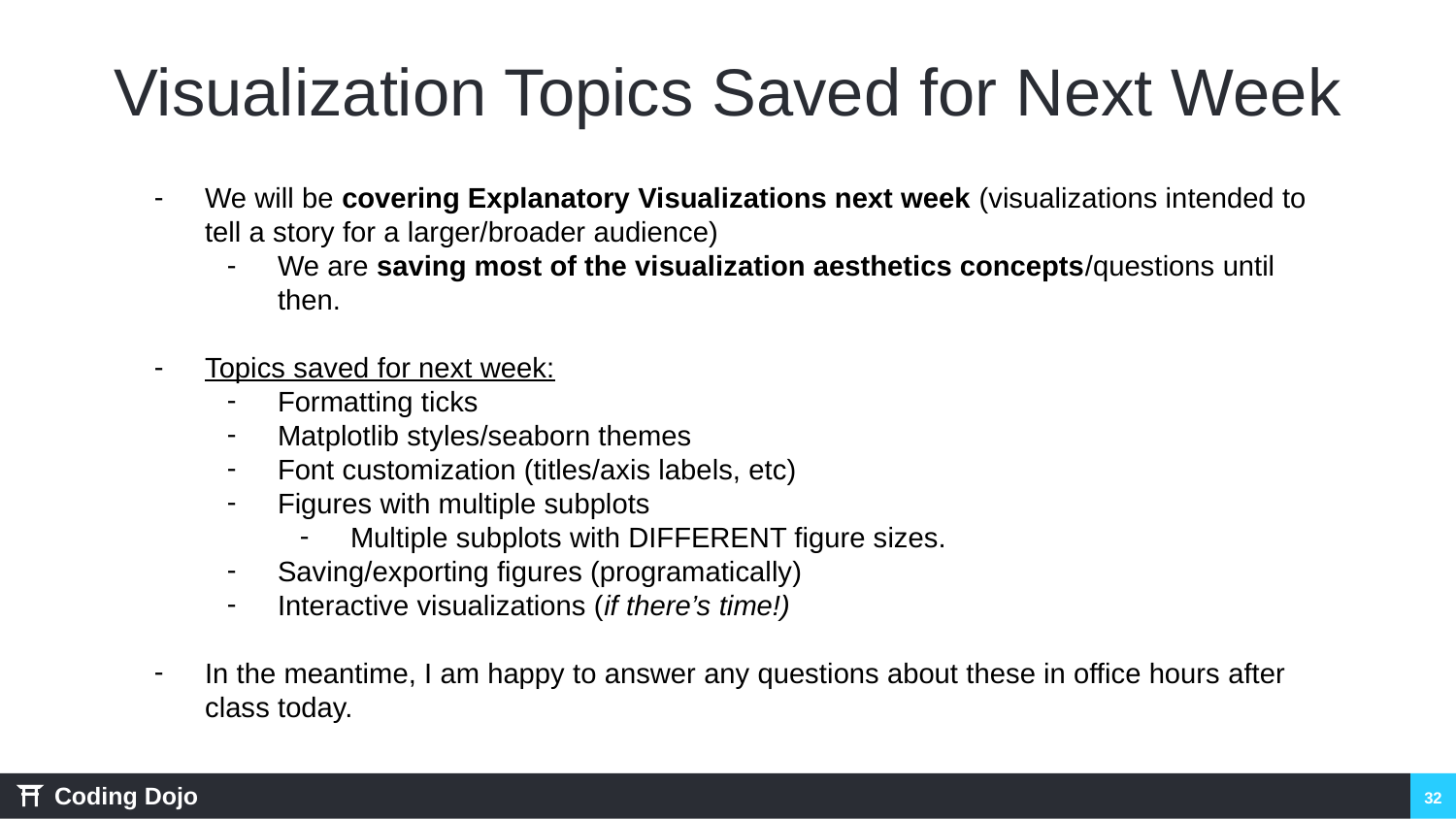

# Visualization Topics Saved for Next Week
We will be covering Explanatory Visualizations next week (visualizations intended to tell a story for a larger/broader audience)
We are saving most of the visualization aesthetics concepts/questions until then.
Topics saved for next week:
Formatting ticks
Matplotlib styles/seaborn themes
Font customization (titles/axis labels, etc)
Figures with multiple subplots
Multiple subplots with DIFFERENT figure sizes.
Saving/exporting figures (programatically)
Interactive visualizations (if there’s time!)
In the meantime, I am happy to answer any questions about these in office hours after class today.